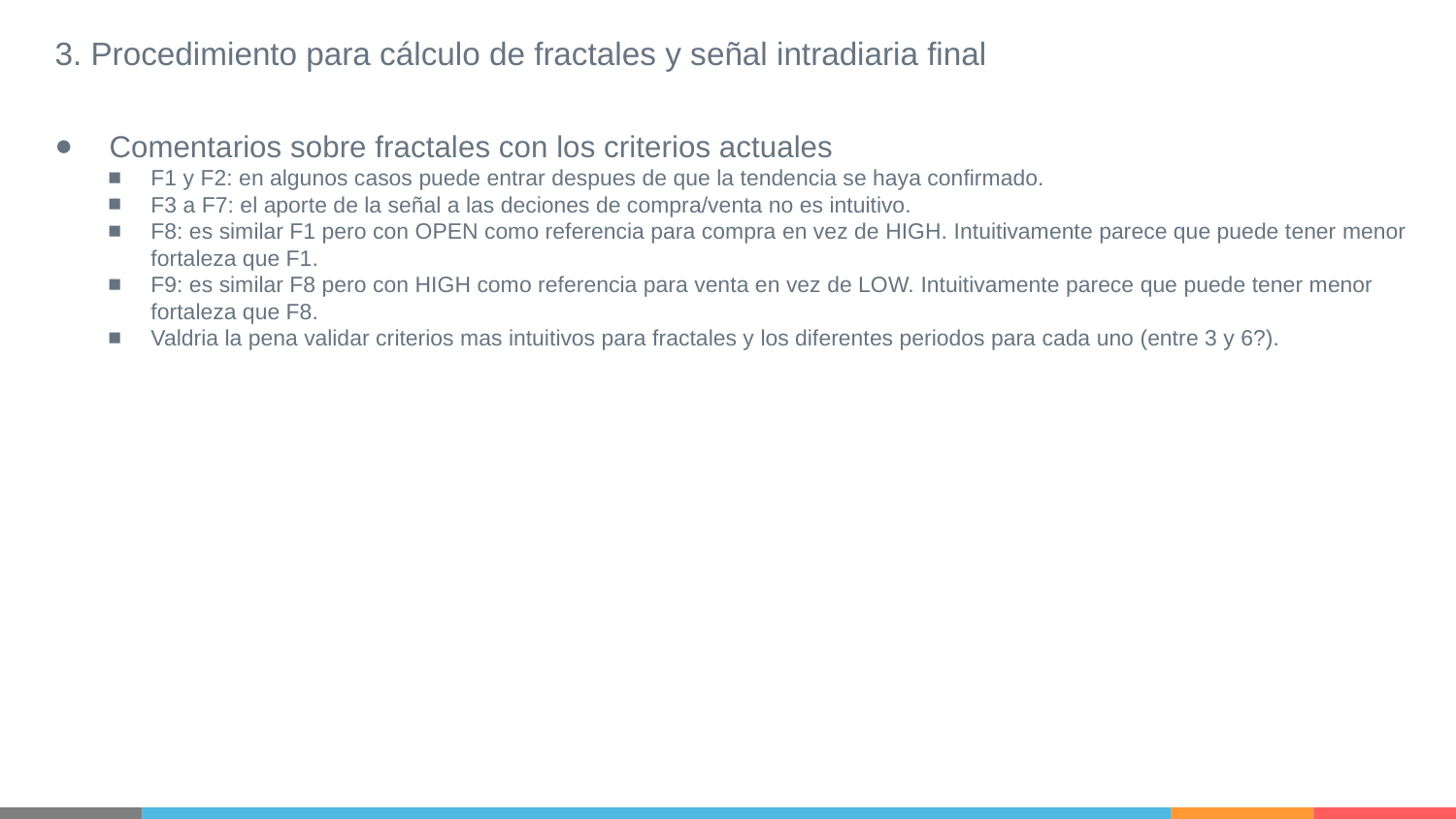

3. Procedimiento para cálculo de fractales y señal intradiaria final

Comentarios sobre fractales con los criterios actuales
F1 y F2: en algunos casos puede entrar despues de que la tendencia se haya confirmado.
F3 a F7: el aporte de la señal a las deciones de compra/venta no es intuitivo.
F8: es similar F1 pero con OPEN como referencia para compra en vez de HIGH. Intuitivamente parece que puede tener menor fortaleza que F1.
F9: es similar F8 pero con HIGH como referencia para venta en vez de LOW. Intuitivamente parece que puede tener menor fortaleza que F8.
Valdria la pena validar criterios mas intuitivos para fractales y los diferentes periodos para cada uno (entre 3 y 6?).